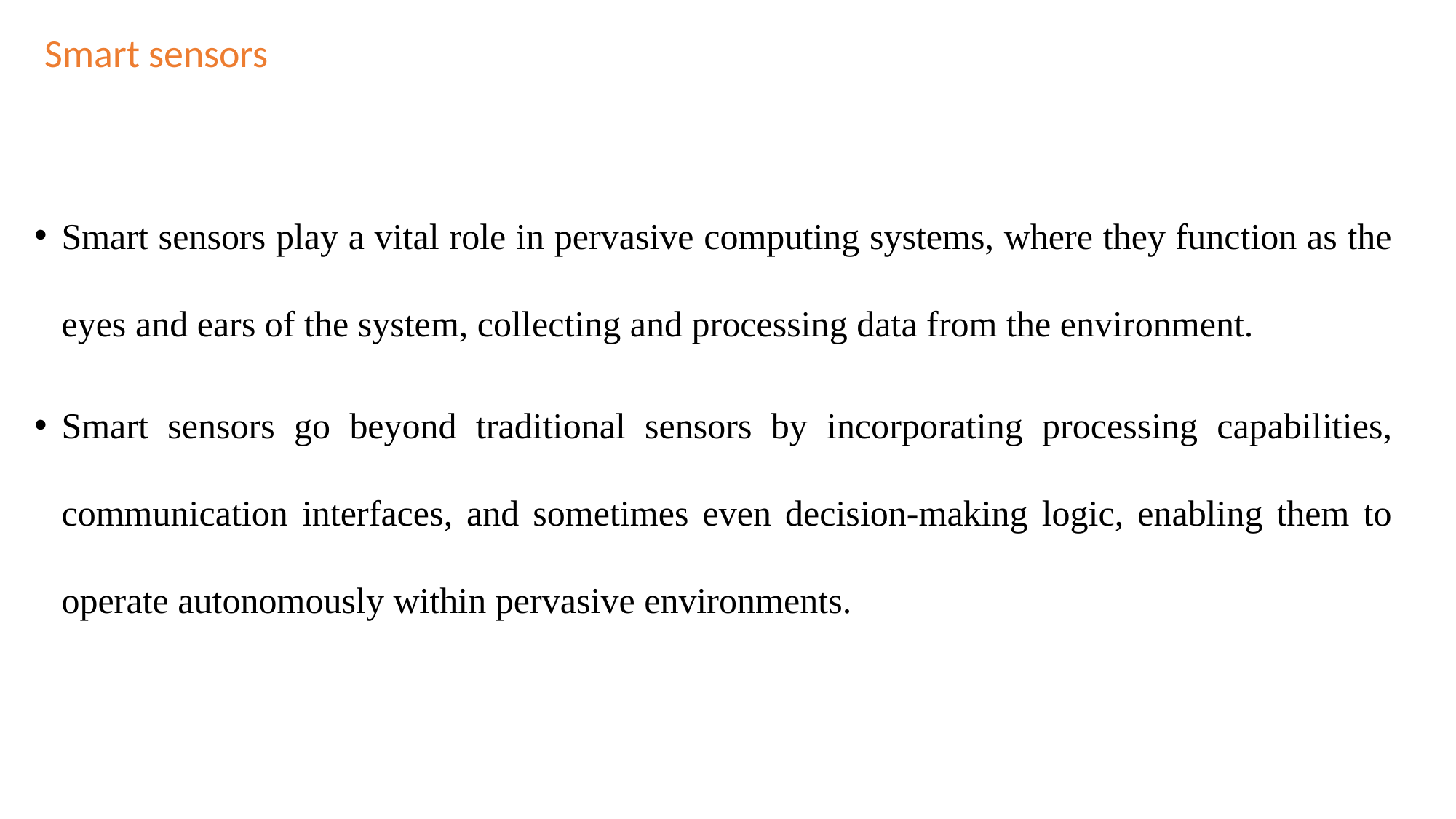

# Smart sensors
Smart sensors play a vital role in pervasive computing systems, where they function as the eyes and ears of the system, collecting and processing data from the environment.
Smart sensors go beyond traditional sensors by incorporating processing capabilities, communication interfaces, and sometimes even decision-making logic, enabling them to operate autonomously within pervasive environments.